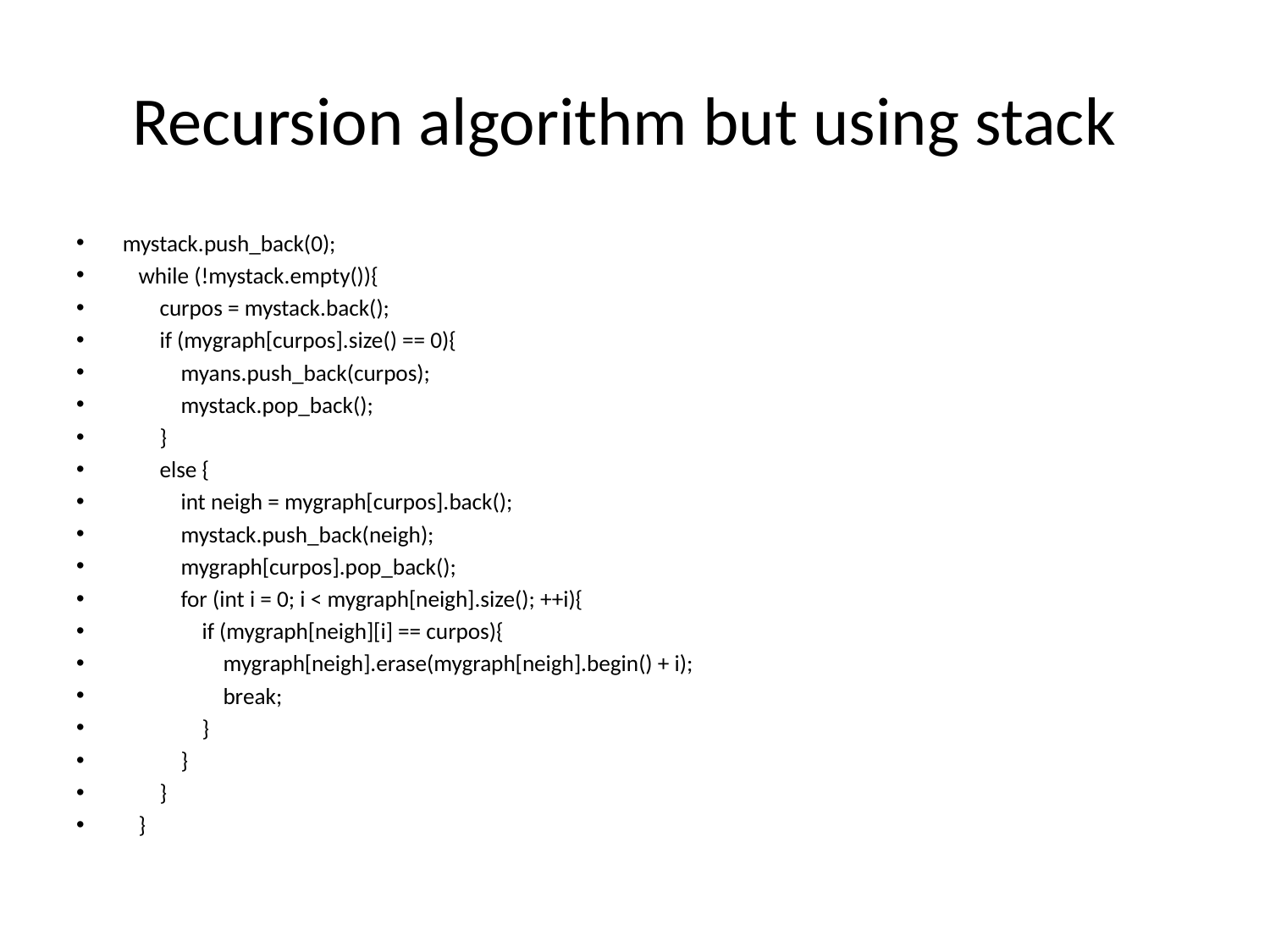

# Recursion algorithm but using stack
 mystack.push_back(0);
    while (!mystack.empty()){
        curpos = mystack.back();
        if (mygraph[curpos].size() == 0){
            myans.push_back(curpos);
            mystack.pop_back();
        }
        else {
            int neigh = mygraph[curpos].back();
            mystack.push_back(neigh);
            mygraph[curpos].pop_back();
            for (int i = 0; i < mygraph[neigh].size(); ++i){
                if (mygraph[neigh][i] == curpos){
                    mygraph[neigh].erase(mygraph[neigh].begin() + i);
                    break;
                }
            }
        }
    }